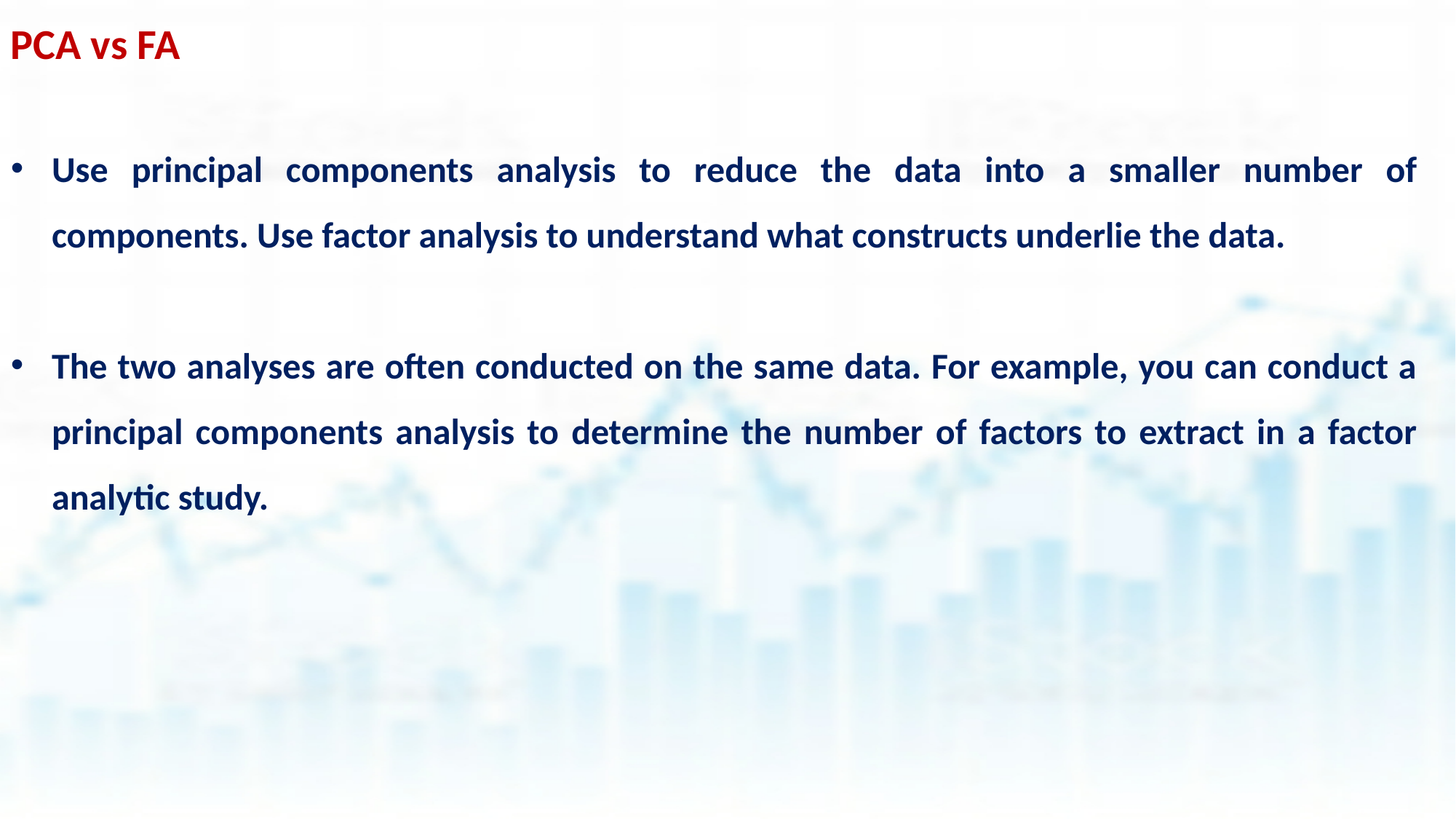

PCA vs FA

Use principal components analysis to reduce the data into a smaller number of components. Use factor analysis to understand what constructs underlie the data.

The two analyses are often conducted on the same data. For example, you can conduct a principal components analysis to determine the number of factors to extract in a factor analytic study.